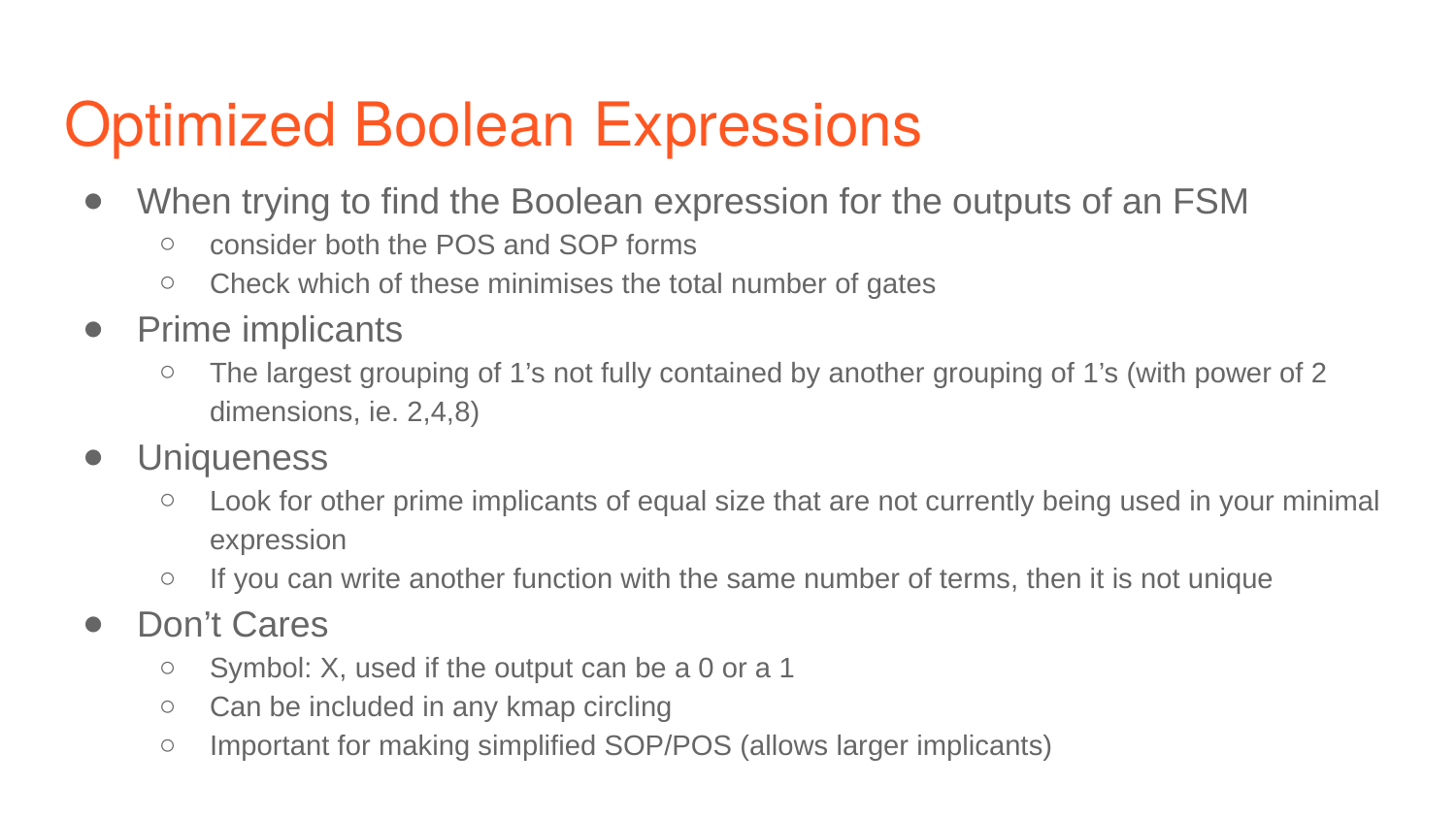

# Optimized Boolean Expressions

When trying to find the Boolean expression for the outputs of an FSM
consider both the POS and SOP forms
Check which of these minimises the total number of gates
Prime implicants
The largest grouping of 1’s not fully contained by another grouping of 1’s (with power of 2 dimensions, ie. 2,4,8)
Uniqueness
Look for other prime implicants of equal size that are not currently being used in your minimal expression
If you can write another function with the same number of terms, then it is not unique
Don’t Cares
Symbol: X, used if the output can be a 0 or a 1
Can be included in any kmap circling
Important for making simplified SOP/POS (allows larger implicants)